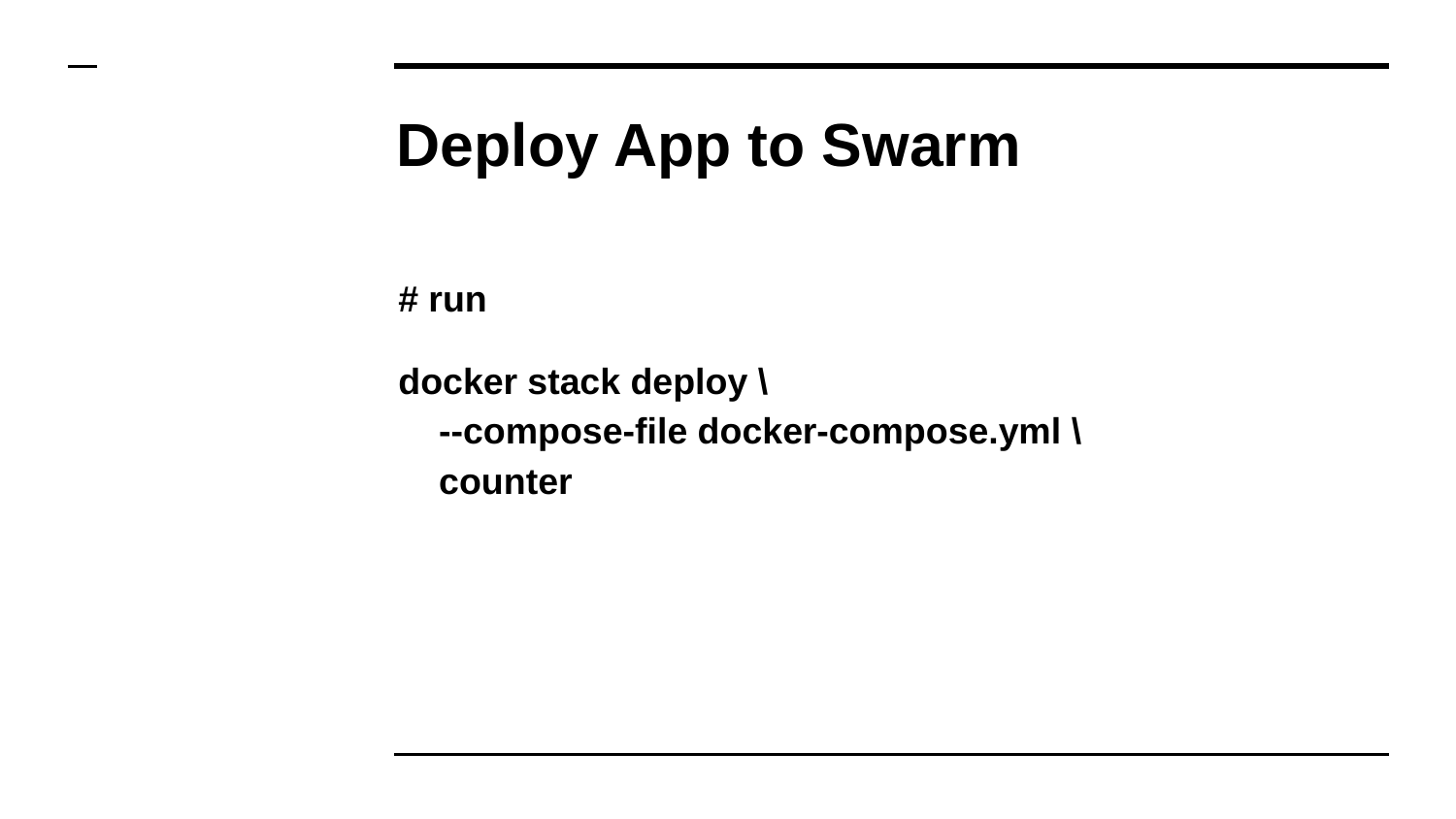

# Deploy App to Swarm
# run
docker stack deploy \
    --compose-file docker-compose.yml \
    counter